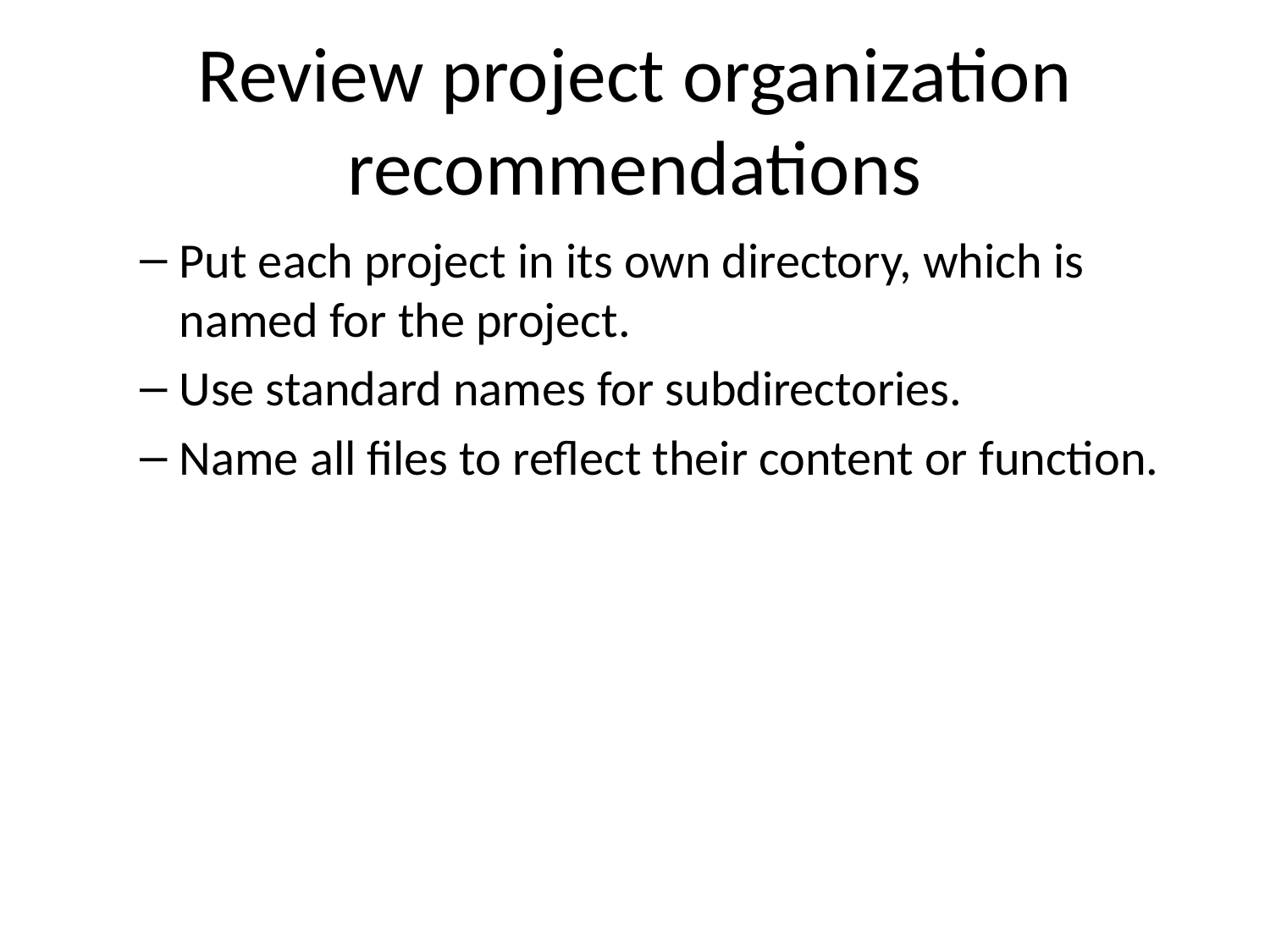

# Review project organization recommendations
Put each project in its own directory, which is named for the project.
Use standard names for subdirectories.
Name all files to reflect their content or function.